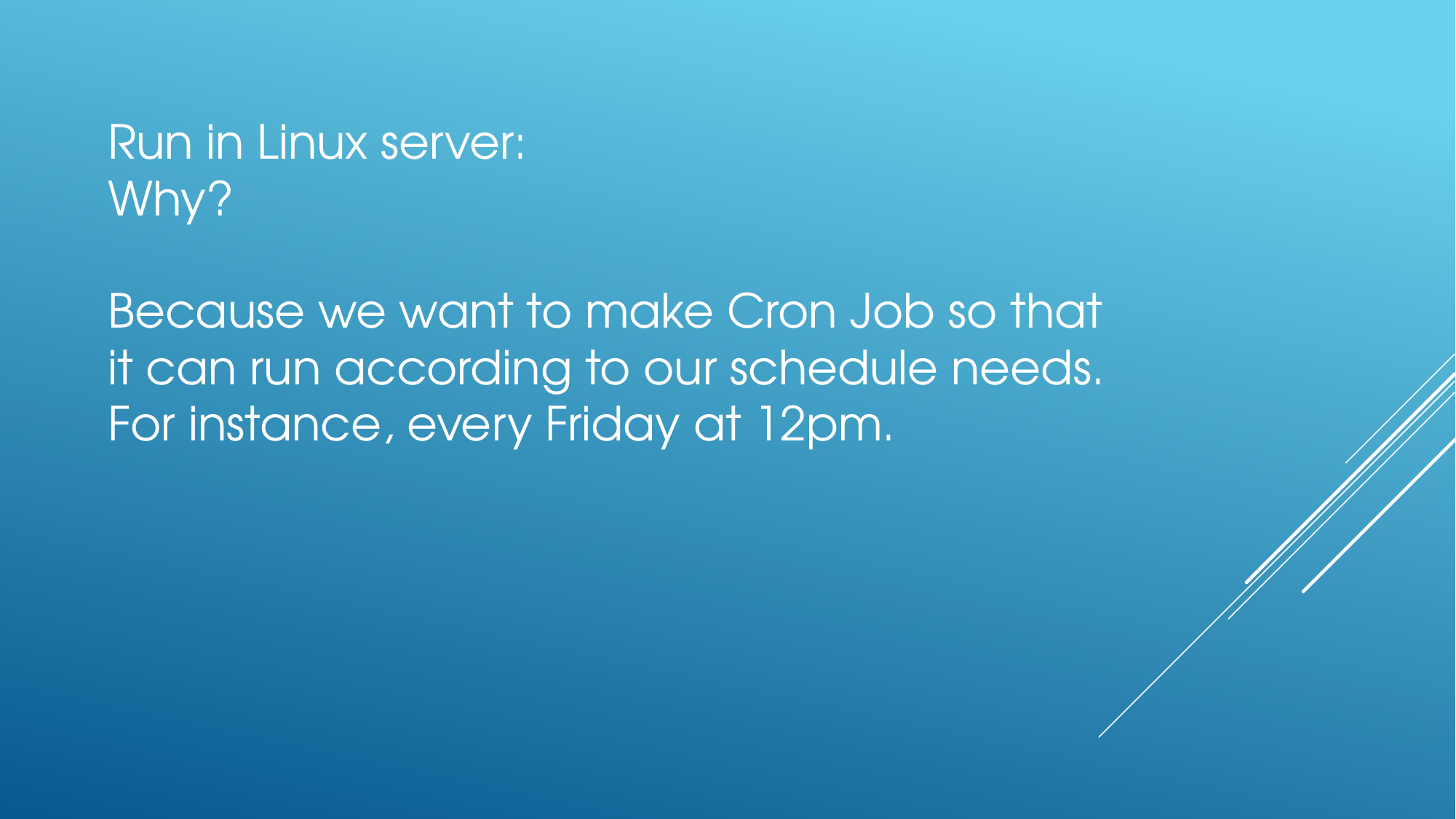

# Run in Linux server: Why? Because we want to make Cron Job so that it can run according to our schedule needs. For instance, every Friday at 12pm.